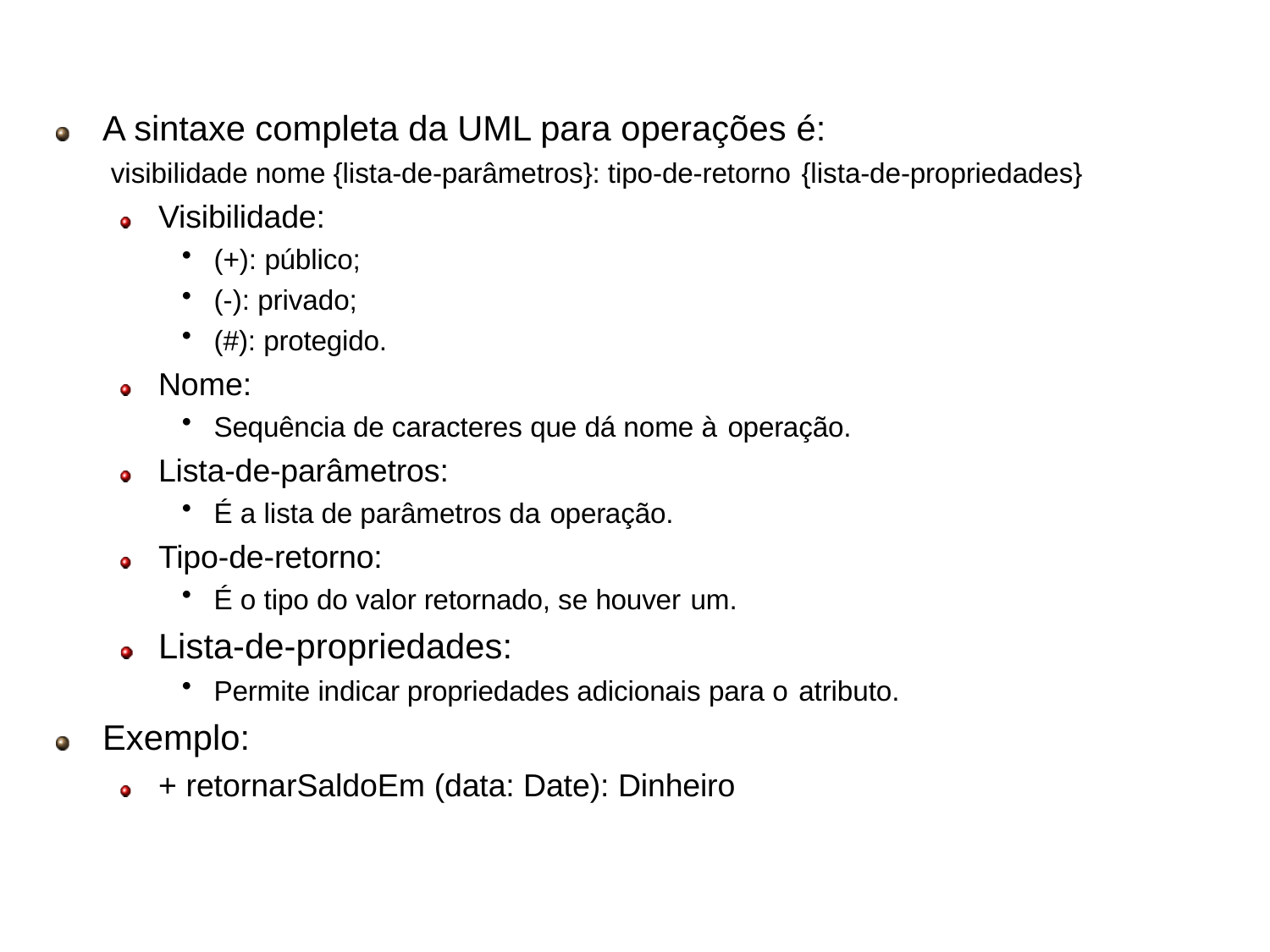

# Operações
A sintaxe completa da UML para operações é:
visibilidade nome {lista-de-parâmetros}: tipo-de-retorno {lista-de-propriedades}
Visibilidade:
(+): público;
(-): privado;
(#): protegido.
Nome:
Sequência de caracteres que dá nome à operação.
Lista-de-parâmetros:
É a lista de parâmetros da operação.
Tipo-de-retorno:
É o tipo do valor retornado, se houver um.
Lista-de-propriedades:
Permite indicar propriedades adicionais para o atributo.
Exemplo:
+ retornarSaldoEm (data: Date): Dinheiro